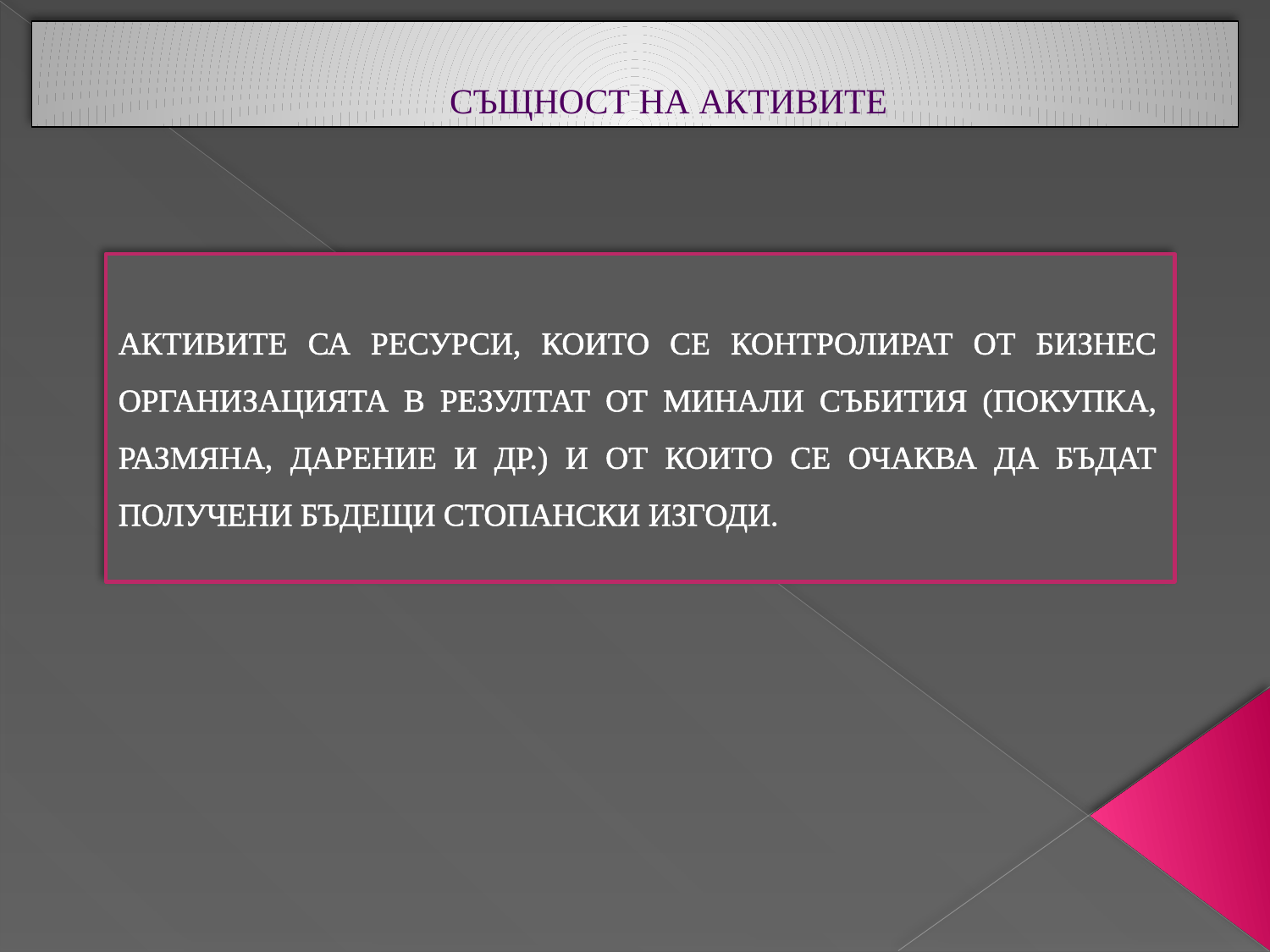

# СЪЩНОСТ НА АКТИВИТЕ
АКТИВИТЕ СА РЕСУРСИ, КОИТО СЕ КОНТРОЛИРАТ ОТ БИЗНЕС ОРГАНИЗАЦИЯТА В РЕЗУЛТАТ ОТ МИНАЛИ СЪБИТИЯ (ПОКУПКА, РАЗМЯНА, ДАРЕНИЕ И ДР.) И ОТ КОИТО СЕ ОЧАКВА ДА БЪДАТ ПОЛУЧЕНИ БЪДЕЩИ СТОПАНСКИ ИЗГОДИ.